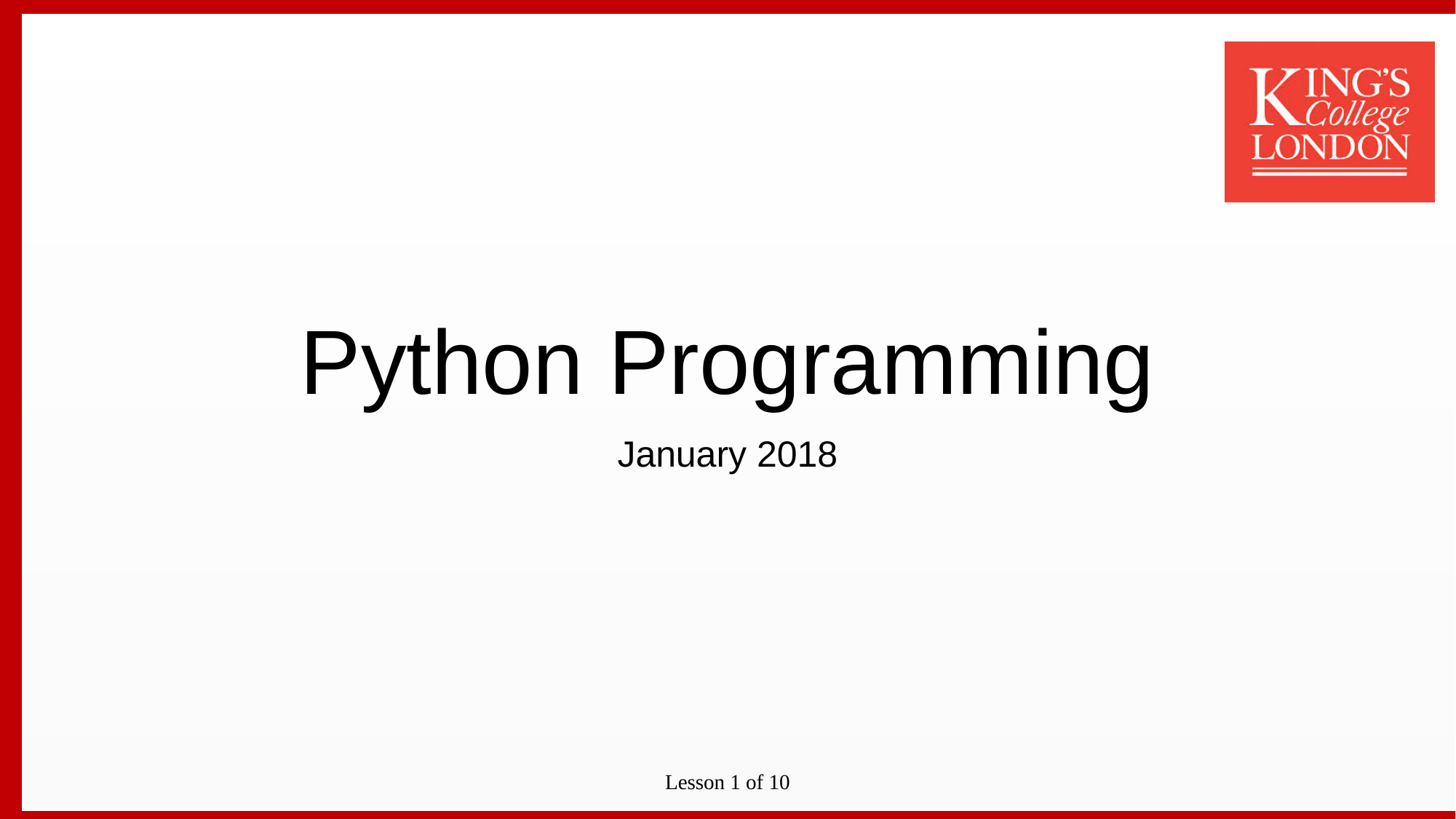

# Python Programming
January 2018
Lesson 1 of 10